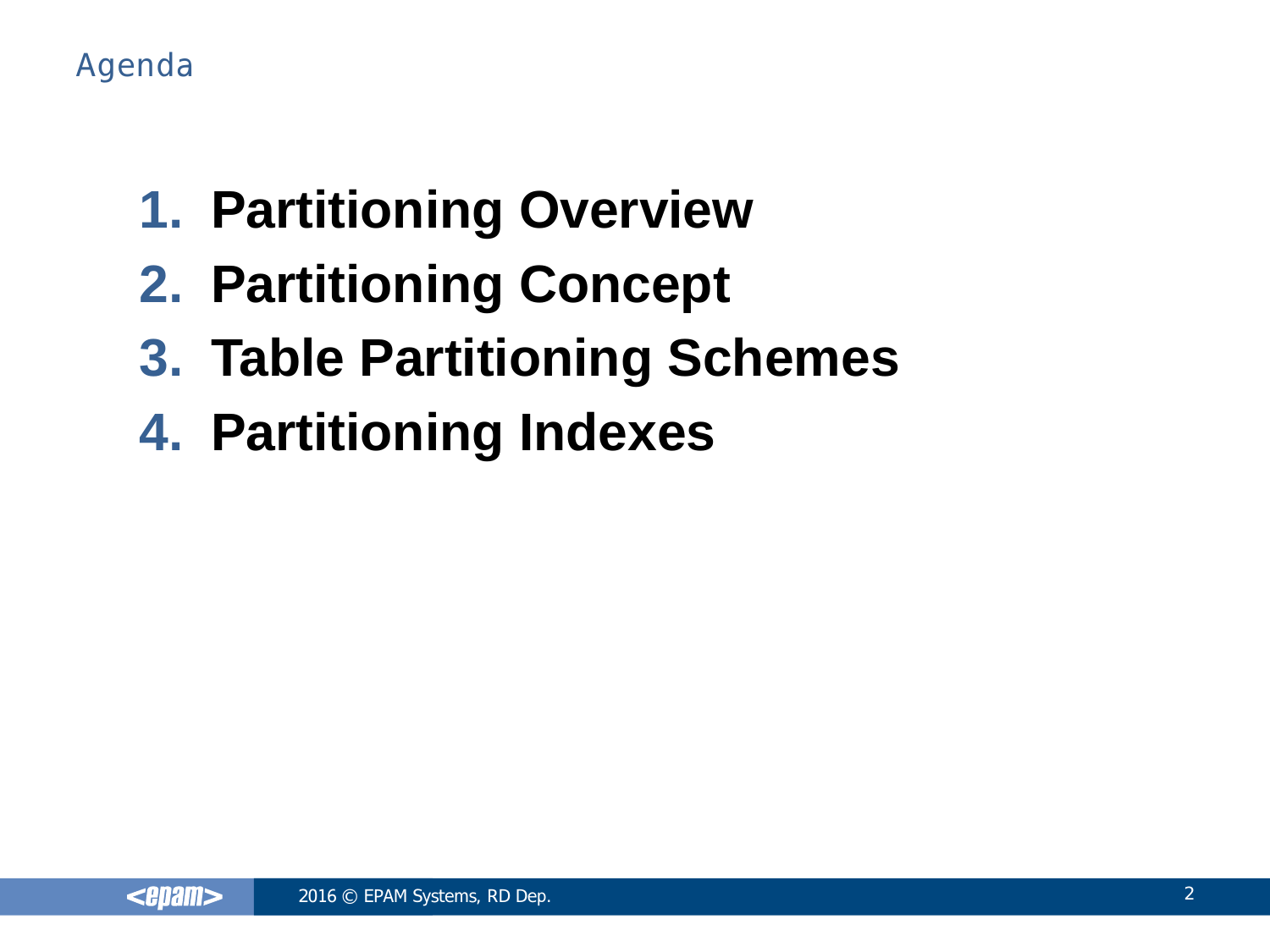

# Agenda
Partitioning Overview
Partitioning Concept
Table Partitioning Schemes
Partitioning Indexes

2
2016 © EPAM Systems, RD Dep.